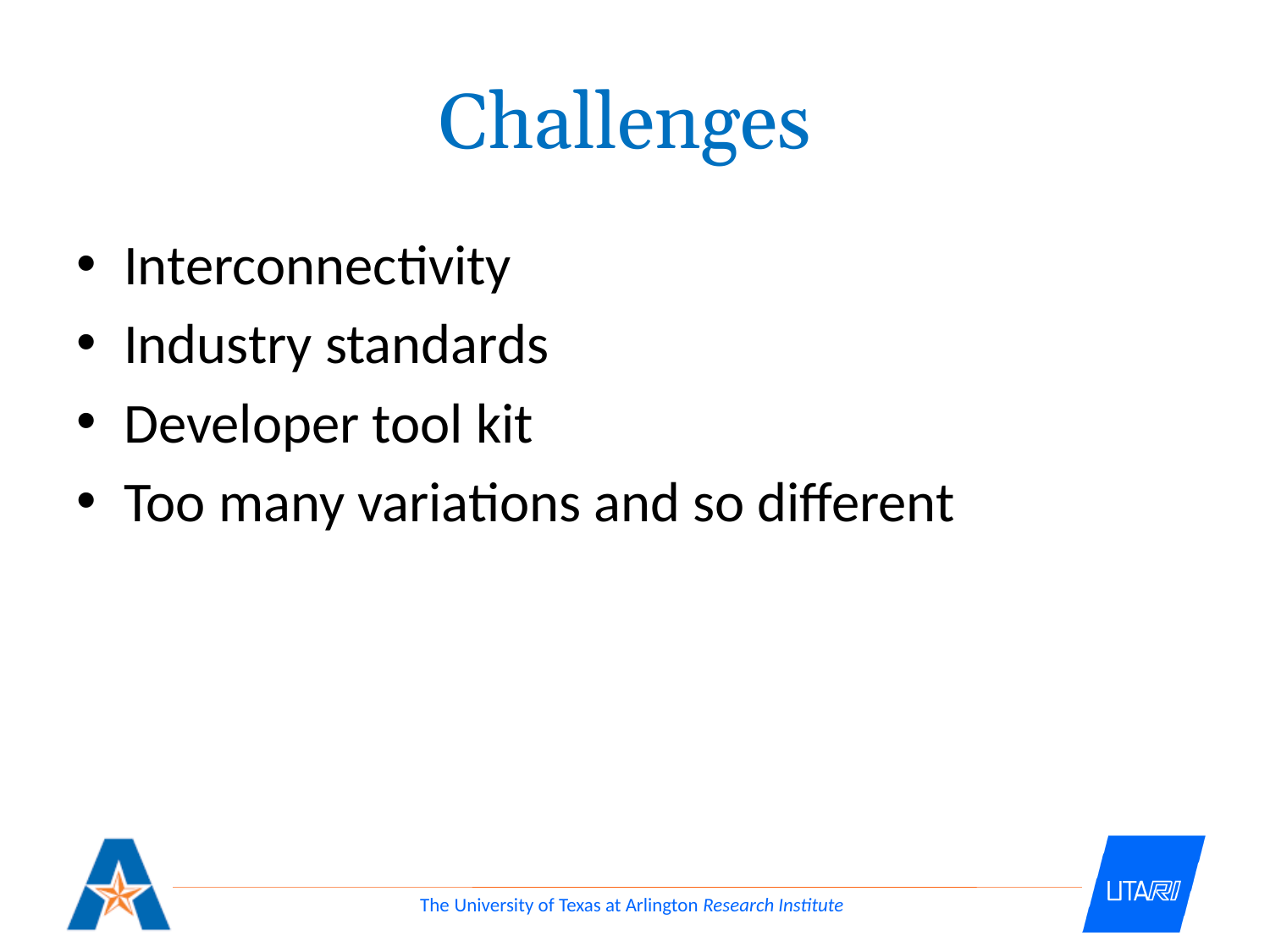

# Challenges
Interconnectivity
Industry standards
Developer tool kit
Too many variations and so different